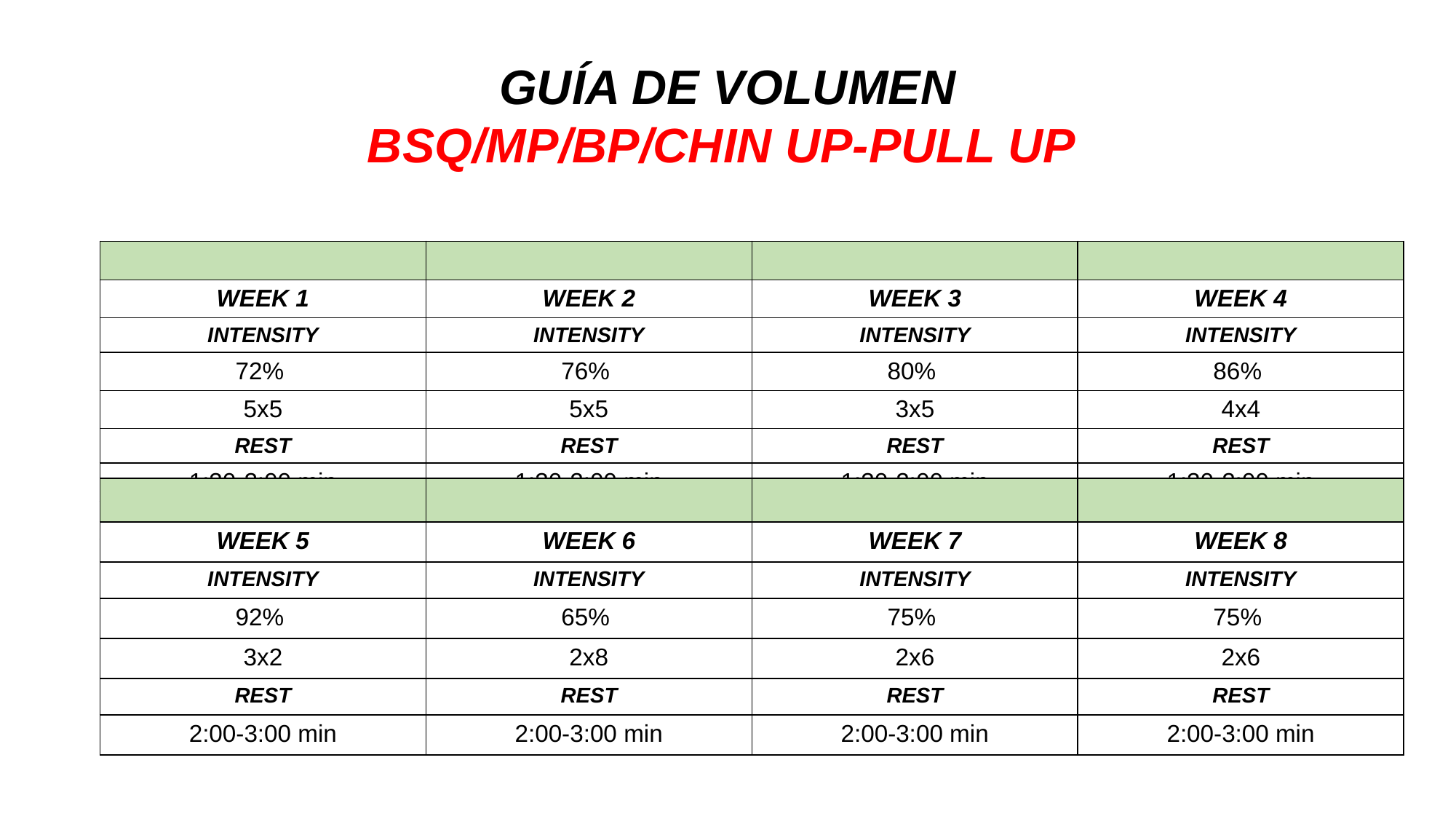

GUÍA DE VOLUMEN
BSQ/MP/BP/CHIN UP-PULL UP
|  |
| --- |
| WEEK 1 |
| INTENSITY |
| 72% |
| 5x5 |
| REST |
| 1:30-2:00 min |
|  |
|  |
| --- |
| WEEK 2 |
| INTENSITY |
| 76% |
| 5x5 |
| REST |
| 1:30-2:00 min |
|  |
| --- |
| WEEK 3 |
| INTENSITY |
| 80% |
| 3x5 |
| REST |
| 1:30-2:00 min |
|  |
| --- |
| WEEK 4 |
| INTENSITY |
| 86% |
| 4x4 |
| REST |
| 1:30-2:00 min |
|  |
| --- |
| WEEK 5 |
| INTENSITY |
| 92% |
| 3x2 |
| REST |
| 2:00-3:00 min |
|  |
| --- |
| WEEK 6 |
| INTENSITY |
| 65% |
| 2x8 |
| REST |
| 2:00-3:00 min |
|  |
| --- |
| WEEK 7 |
| INTENSITY |
| 75% |
| 2x6 |
| REST |
| 2:00-3:00 min |
|  |
| --- |
| WEEK 8 |
| INTENSITY |
| 75% |
| 2x6 |
| REST |
| 2:00-3:00 min |